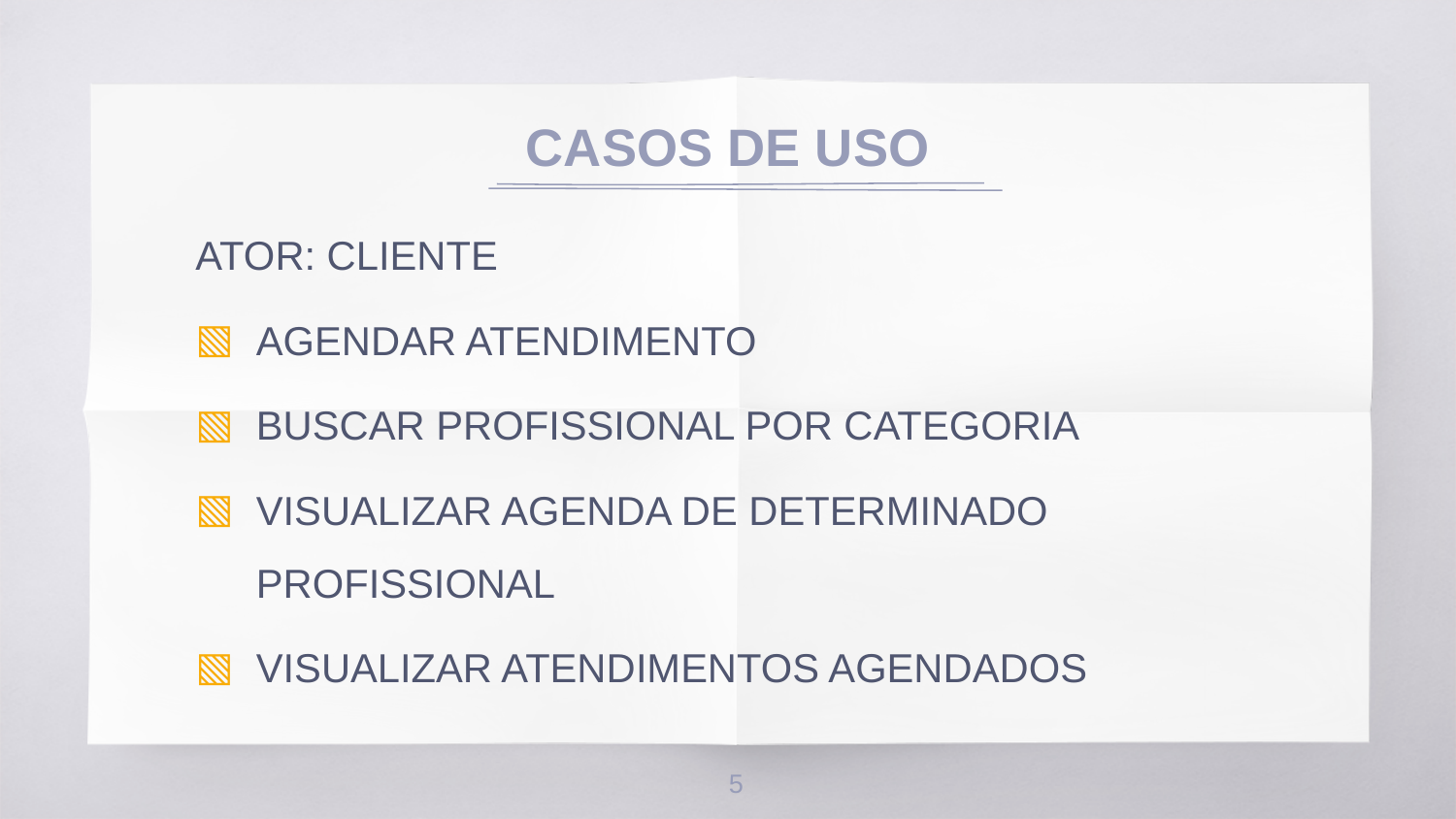

# CASOS DE USO
ATOR: CLIENTE
AGENDAR ATENDIMENTO
BUSCAR PROFISSIONAL POR CATEGORIA
VISUALIZAR AGENDA DE DETERMINADO PROFISSIONAL
VISUALIZAR ATENDIMENTOS AGENDADOS

5